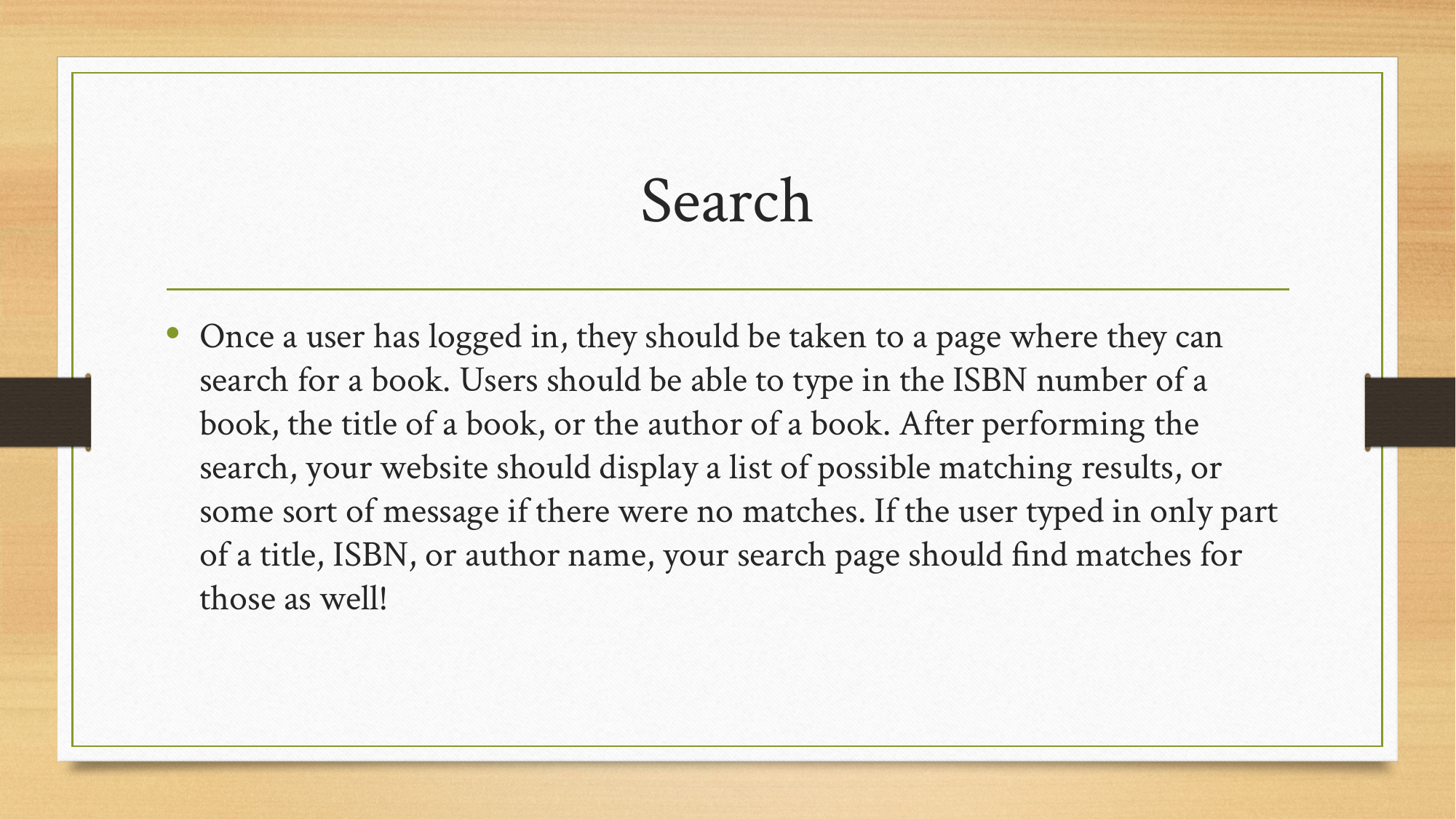

# Search
Once a user has logged in, they should be taken to a page where they can search for a book. Users should be able to type in the ISBN number of a book, the title of a book, or the author of a book. After performing the search, your website should display a list of possible matching results, or some sort of message if there were no matches. If the user typed in only part of a title, ISBN, or author name, your search page should find matches for those as well!